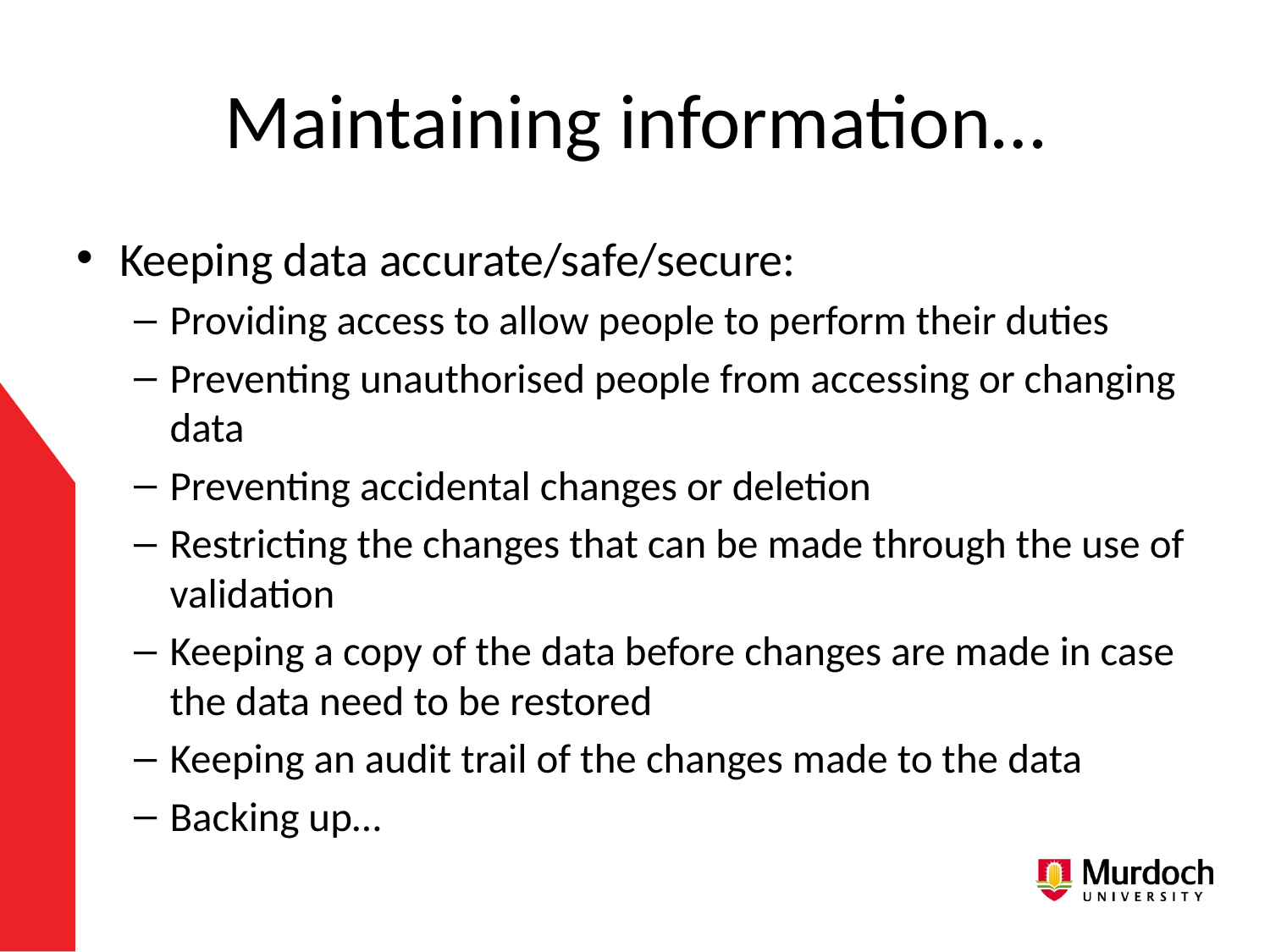

# Maintaining information…
Keeping data accurate/safe/secure:
Providing access to allow people to perform their duties
Preventing unauthorised people from accessing or changing data
Preventing accidental changes or deletion
Restricting the changes that can be made through the use of validation
Keeping a copy of the data before changes are made in case the data need to be restored
Keeping an audit trail of the changes made to the data
Backing up…